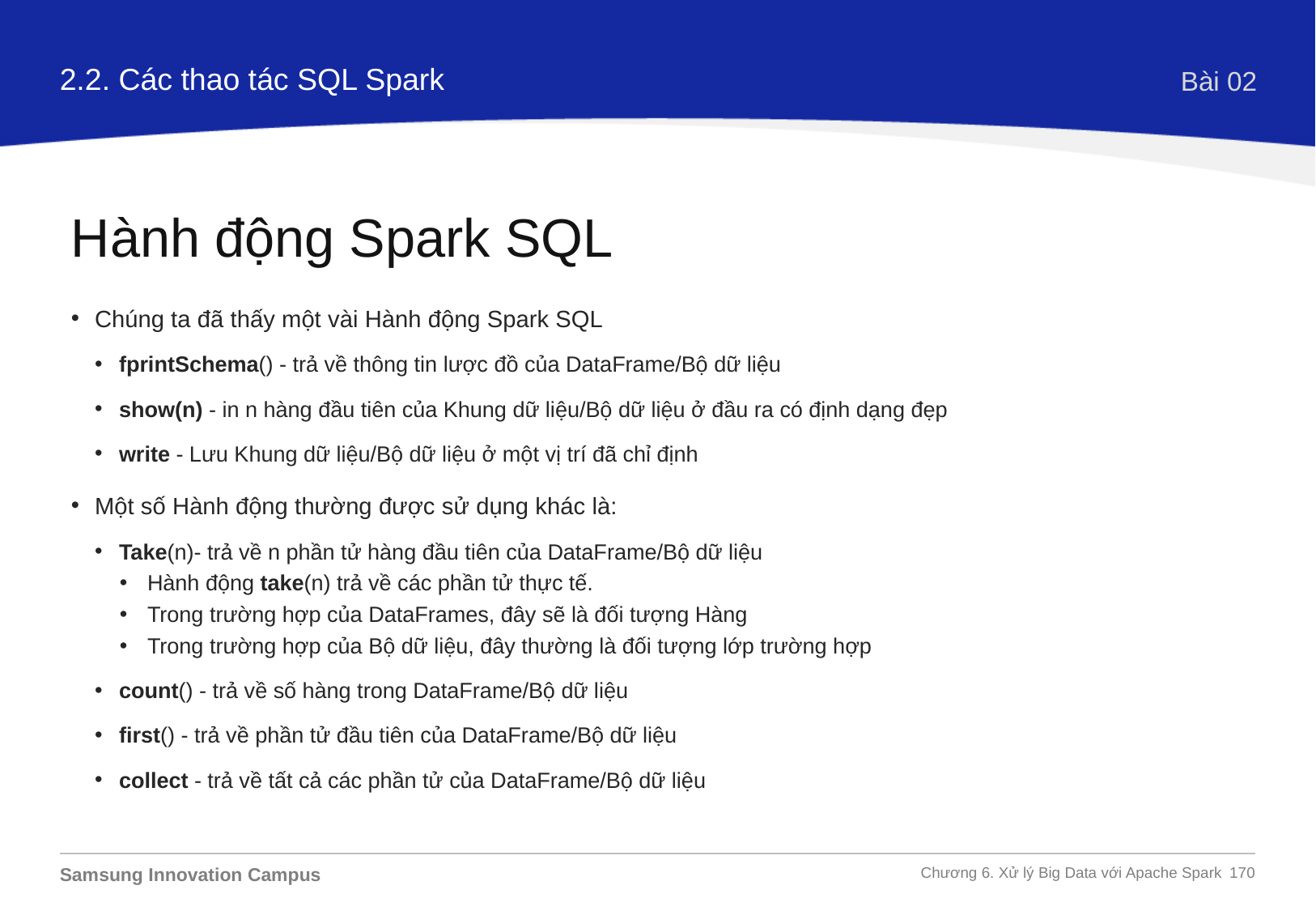

2.2. Các thao tác SQL Spark
Bài 02
Hành động Spark SQL
Chúng ta đã thấy một vài Hành động Spark SQL
fprintSchema() - trả về thông tin lược đồ của DataFrame/Bộ dữ liệu
show(n) - in n hàng đầu tiên của Khung dữ liệu/Bộ dữ liệu ở đầu ra có định dạng đẹp
write - Lưu Khung dữ liệu/Bộ dữ liệu ở một vị trí đã chỉ định
Một số Hành động thường được sử dụng khác là:
Take(n)- trả về n phần tử hàng đầu tiên của DataFrame/Bộ dữ liệu
Hành động take(n) trả về các phần tử thực tế.
Trong trường hợp của DataFrames, đây sẽ là đối tượng Hàng
Trong trường hợp của Bộ dữ liệu, đây thường là đối tượng lớp trường hợp
count() - trả về số hàng trong DataFrame/Bộ dữ liệu
first() - trả về phần tử đầu tiên của DataFrame/Bộ dữ liệu
collect - trả về tất cả các phần tử của DataFrame/Bộ dữ liệu